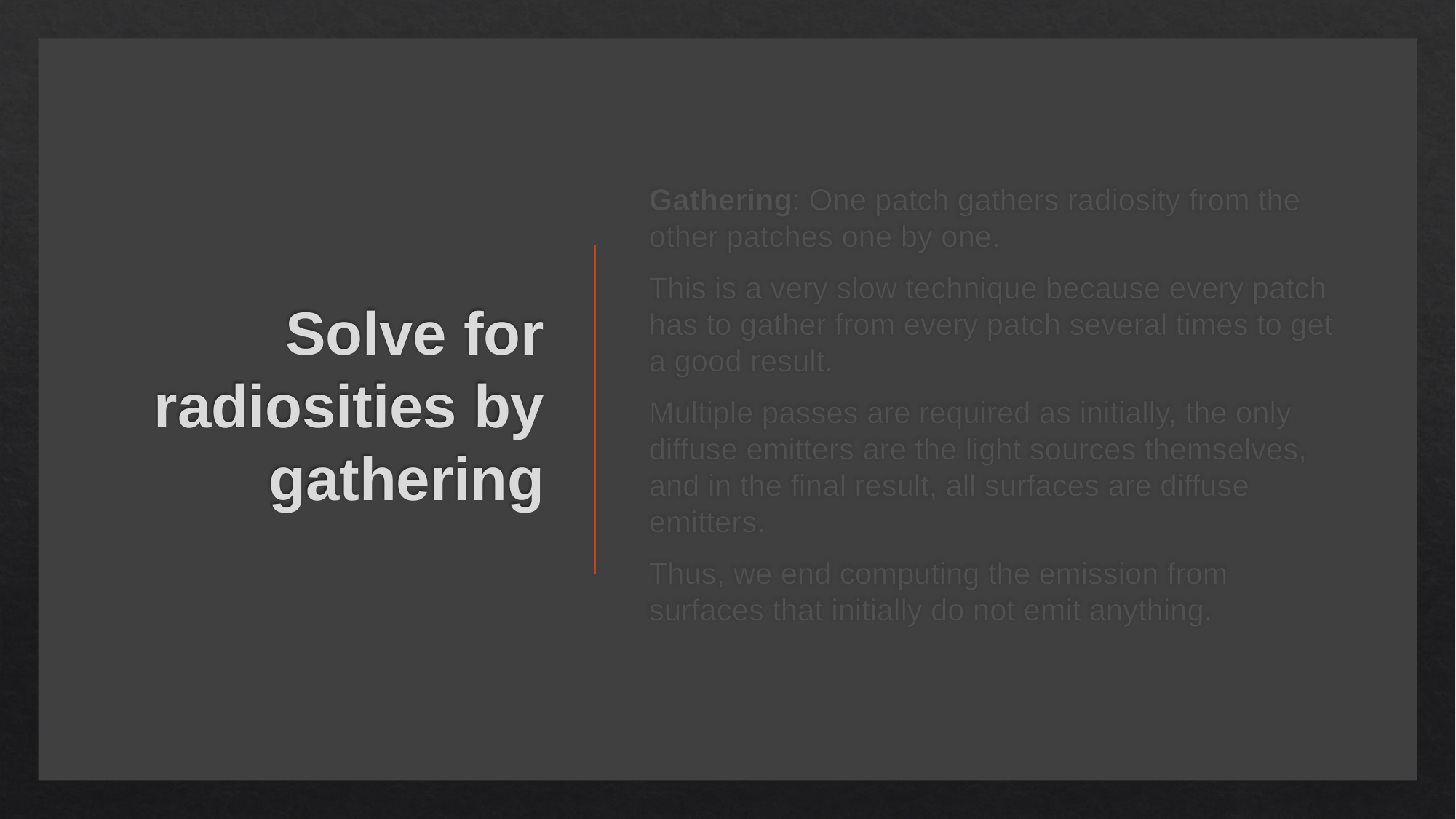

# Solve for radiosities by gathering
Gathering: One patch gathers radiosity from the other patches one by one.
This is a very slow technique because every patch has to gather from every patch several times to get a good result.
Multiple passes are required as initially, the only diffuse emitters are the light sources themselves, and in the final result, all surfaces are diffuse emitters.
Thus, we end computing the emission from surfaces that initially do not emit anything.